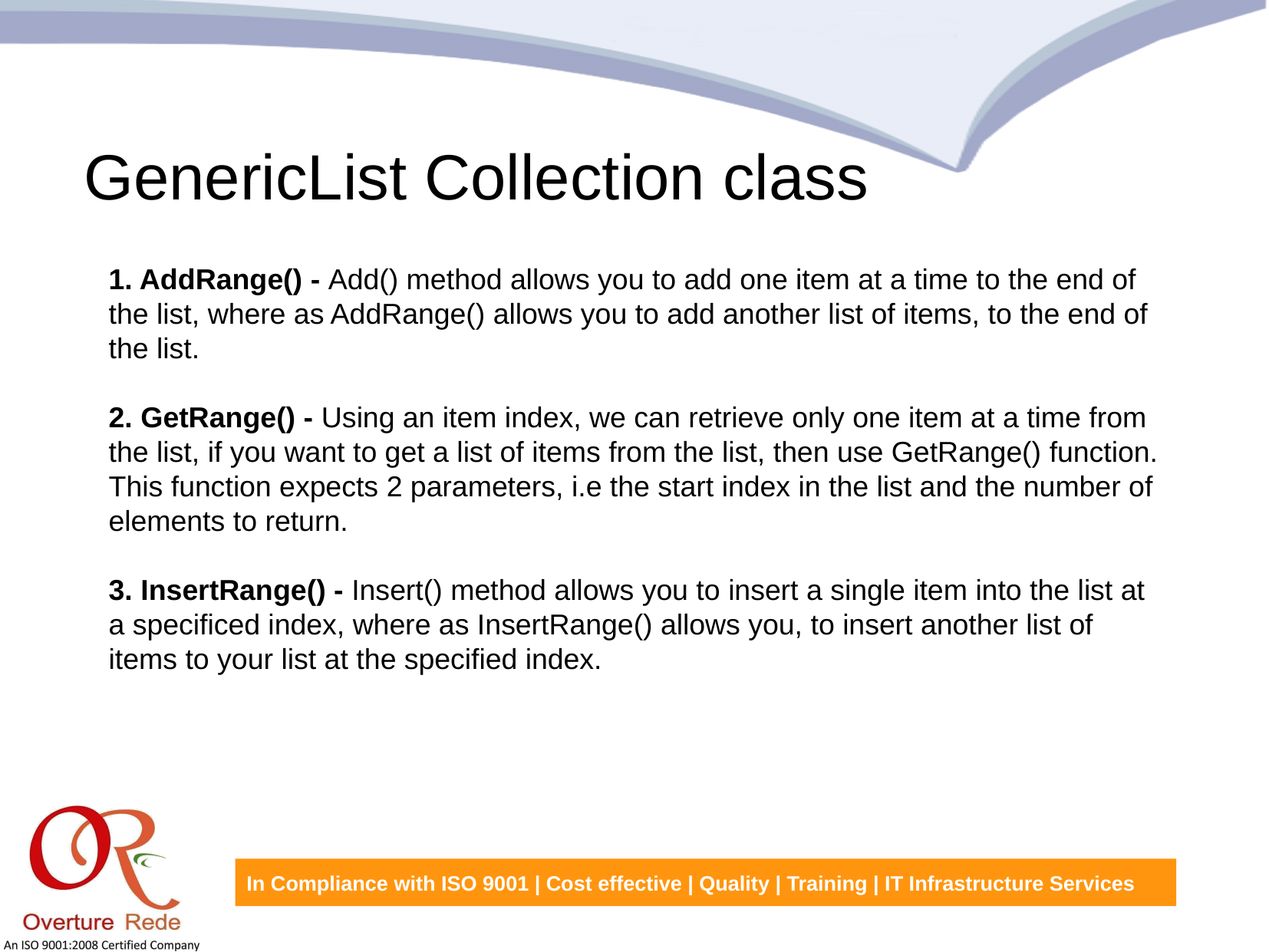

GenericList Collection class
1. AddRange() - Add() method allows you to add one item at a time to the end of the list, where as AddRange() allows you to add another list of items, to the end of the list.
2. GetRange() - Using an item index, we can retrieve only one item at a time from the list, if you want to get a list of items from the list, then use GetRange() function. This function expects 2 parameters, i.e the start index in the list and the number of elements to return.
3. InsertRange() - Insert() method allows you to insert a single item into the list at a specificed index, where as InsertRange() allows you, to insert another list of items to your list at the specified index.